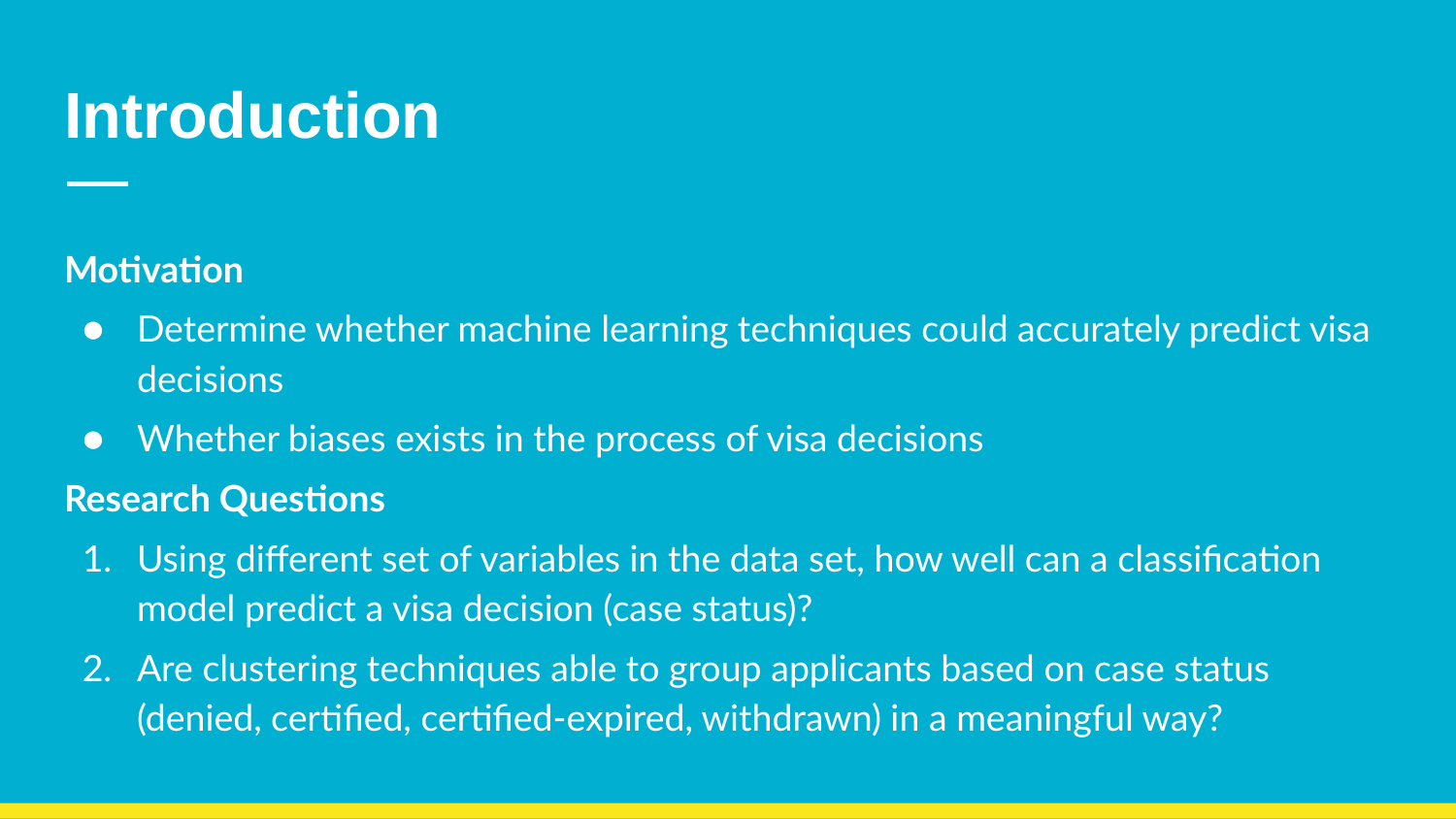

# Introduction
Motivation
Determine whether machine learning techniques could accurately predict visa decisions
Whether biases exists in the process of visa decisions
Research Questions
Using different set of variables in the data set, how well can a classification model predict a visa decision (case status)?
Are clustering techniques able to group applicants based on case status (denied, certified, certified-expired, withdrawn) in a meaningful way?